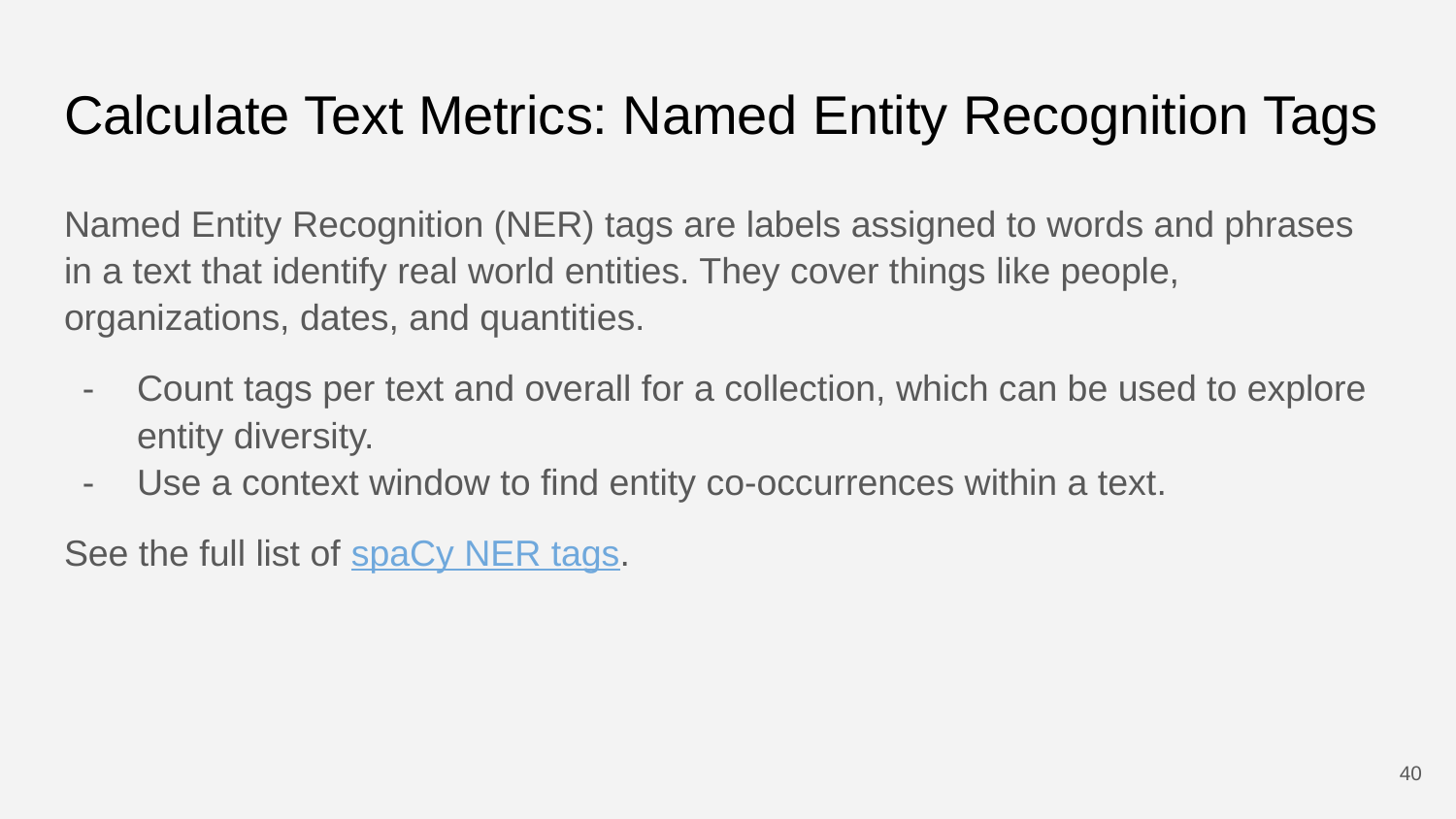

# Calculate Text Metrics: Named Entity Recognition Tags
Named Entity Recognition (NER) tags are labels assigned to words and phrases in a text that identify real world entities. They cover things like people, organizations, dates, and quantities.
Count tags per text and overall for a collection, which can be used to explore entity diversity.
Use a context window to find entity co-occurrences within a text.
See the full list of spaCy NER tags.
40